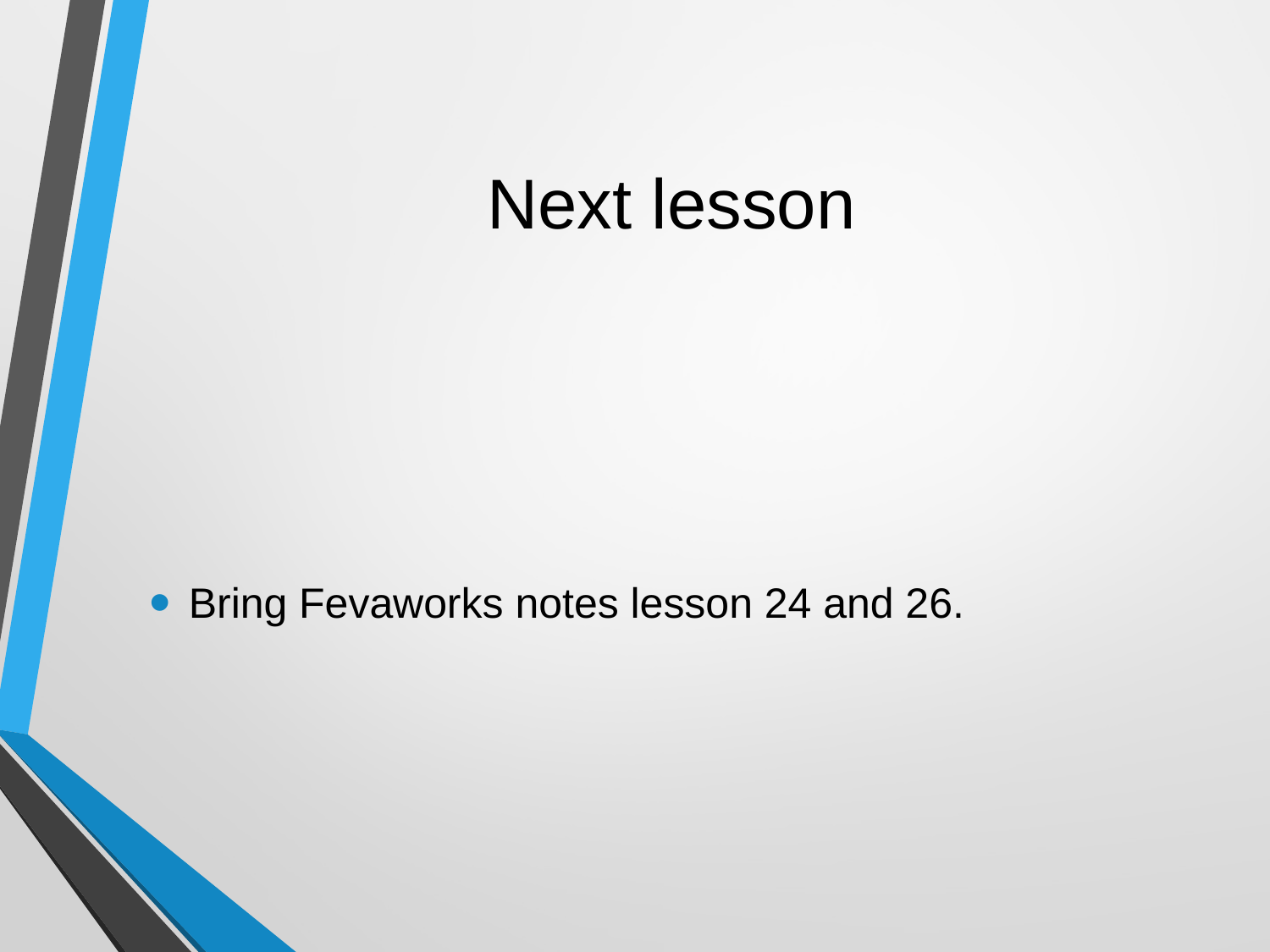

# Next lesson
Bring Fevaworks notes lesson 24 and 26.